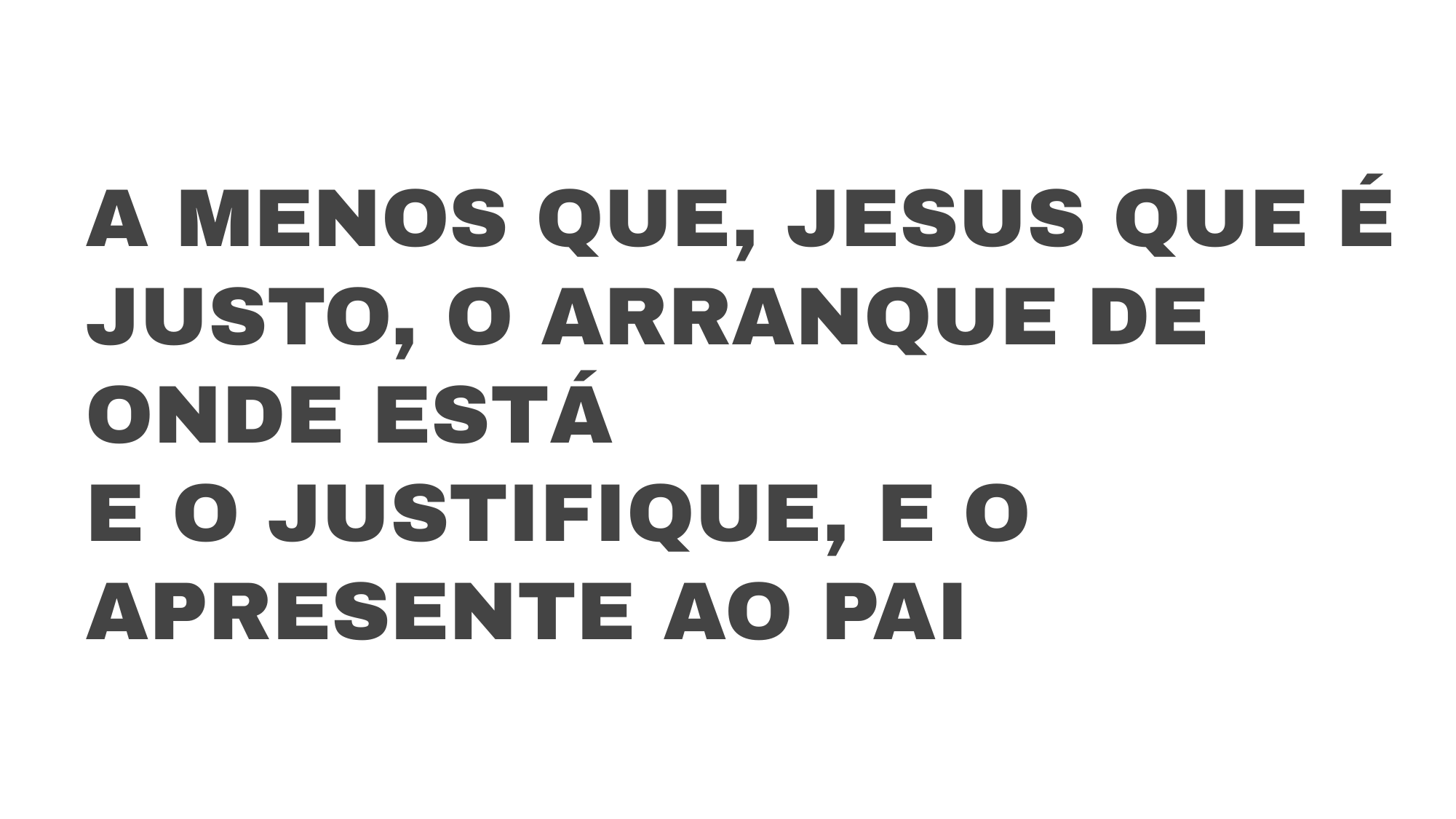

A MENOS QUE, JESUS QUE É JUSTO, O ARRANQUE DE ONDE ESTÁ
E O JUSTIFIQUE, E O APRESENTE AO PAI